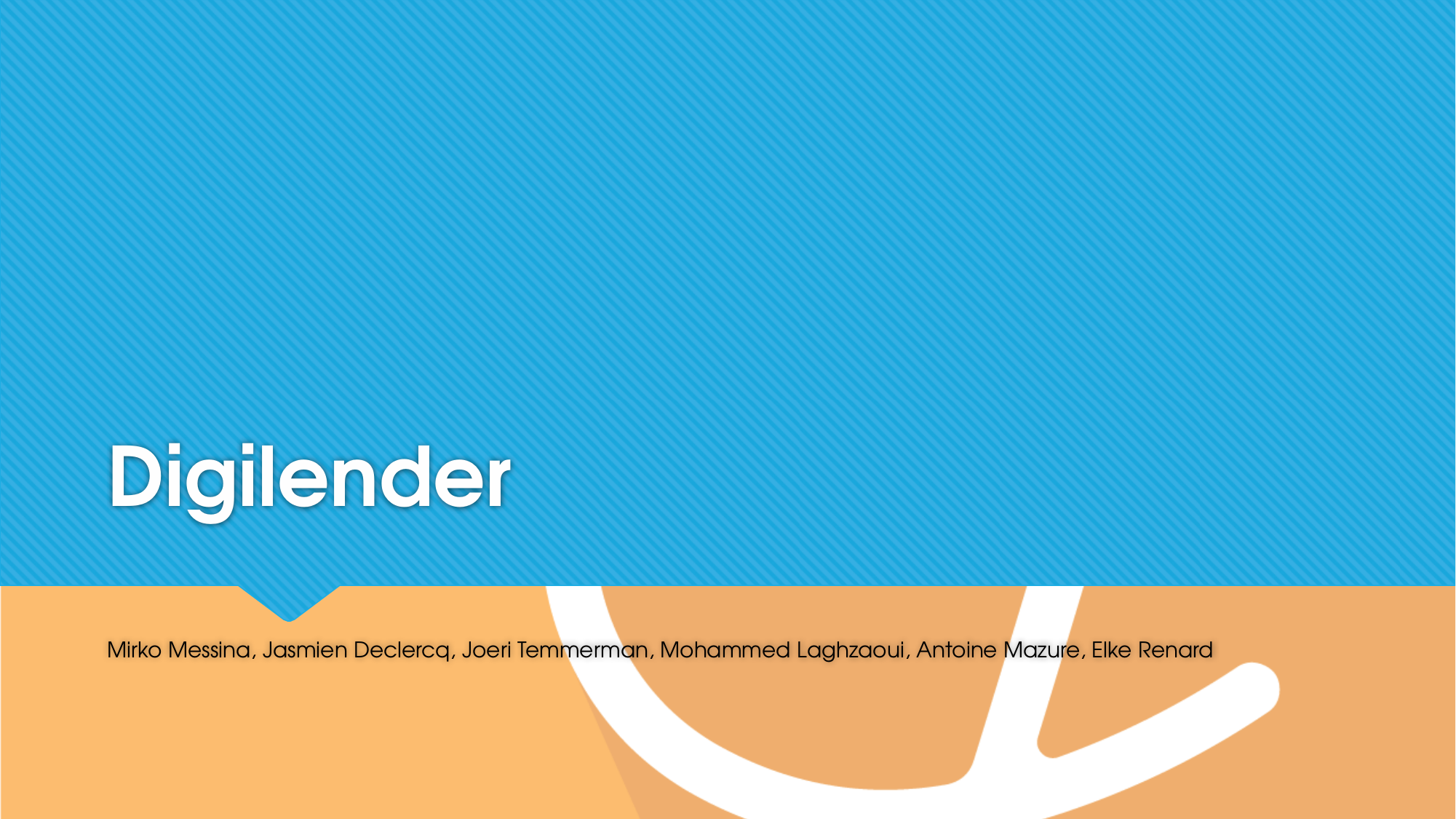

# Digilender
Mirko Messina, Jasmien Declercq, Joeri Temmerman, Mohammed Laghzaoui, Antoine Mazure, Elke Renard